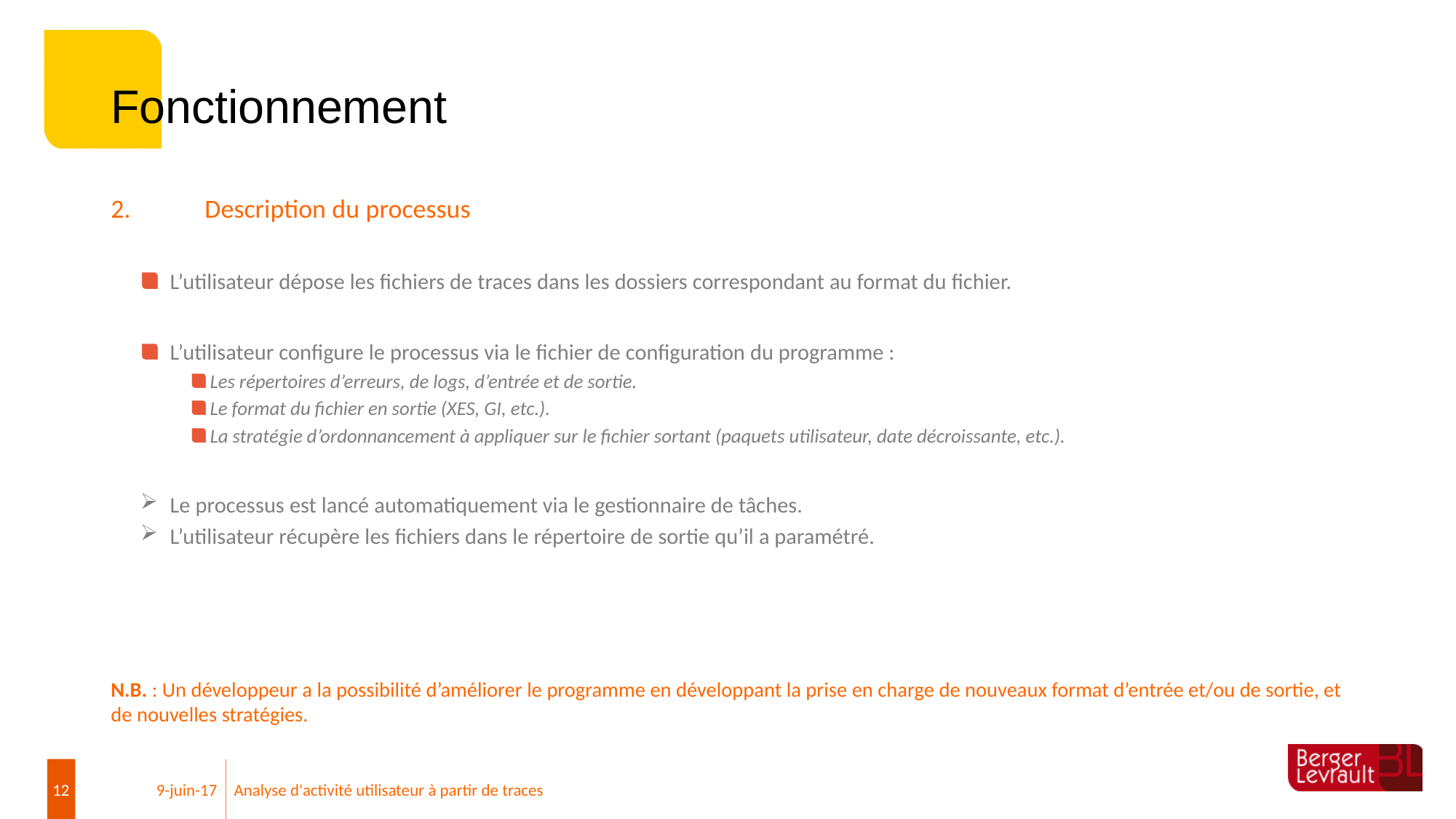

# Fonctionnement
2.	Description du processus

L’utilisateur dépose les fichiers de traces dans les dossiers correspondant au format du fichier.

L’utilisateur configure le processus via le fichier de configuration du programme :
Les répertoires d’erreurs, de logs, d’entrée et de sortie.
Le format du fichier en sortie (XES, GI, etc.).
La stratégie d’ordonnancement à appliquer sur le fichier sortant (paquets utilisateur, date décroissante, etc.).

Le processus est lancé automatiquement via le gestionnaire de tâches.
L’utilisateur récupère les fichiers dans le répertoire de sortie qu’il a paramétré.

N.B. : Un développeur a la possibilité d’améliorer le programme en développant la prise en charge de nouveaux format d’entrée et/ou de sortie, et de nouvelles stratégies.

12
9-juin-17
Analyse d'activité utilisateur à partir de traces